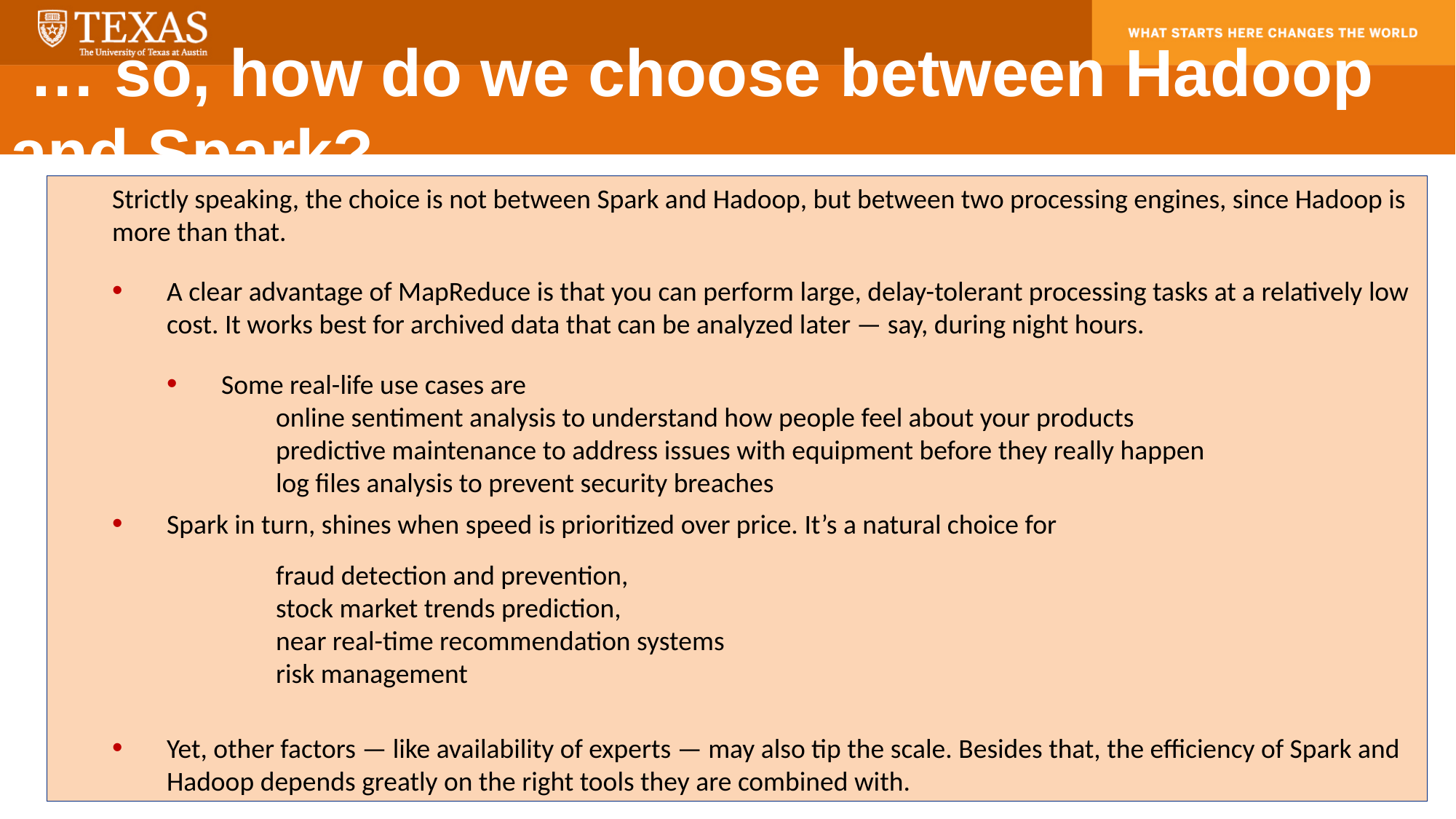

… so, how do we choose between Hadoop and Spark?
Strictly speaking, the choice is not between Spark and Hadoop, but between two processing engines, since Hadoop is more than that.
A clear advantage of MapReduce is that you can perform large, delay-tolerant processing tasks at a relatively low cost. It works best for archived data that can be analyzed later — say, during night hours.
Some real-life use cases are
		online sentiment analysis to understand how people feel about your products
		predictive maintenance to address issues with equipment before they really happen
		log files analysis to prevent security breaches
Spark in turn, shines when speed is prioritized over price. It’s a natural choice for
		fraud detection and prevention,
		stock market trends prediction,
		near real-time recommendation systems
		risk management

Yet, other factors — like availability of experts — may also tip the scale. Besides that, the efficiency of Spark and Hadoop depends greatly on the right tools they are combined with.
29